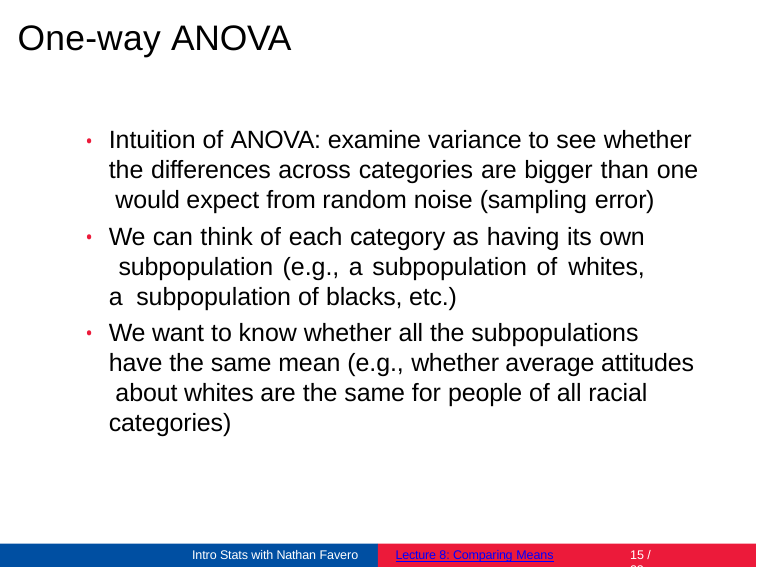

# One-way ANOVA
Intuition of ANOVA: examine variance to see whether  the differences across categories are bigger than one  would expect from random noise (sampling error)
We can think of each category as having its own  subpopulation (e.g., a subpopulation of whites, a  subpopulation of blacks, etc.)
We want to know whether all the subpopulations  have the same mean (e.g., whether average attitudes  about whites are the same for people of all racial  categories)

Intro Stats with Nathan Favero
Lecture 8: Comparing Means
15 / 23